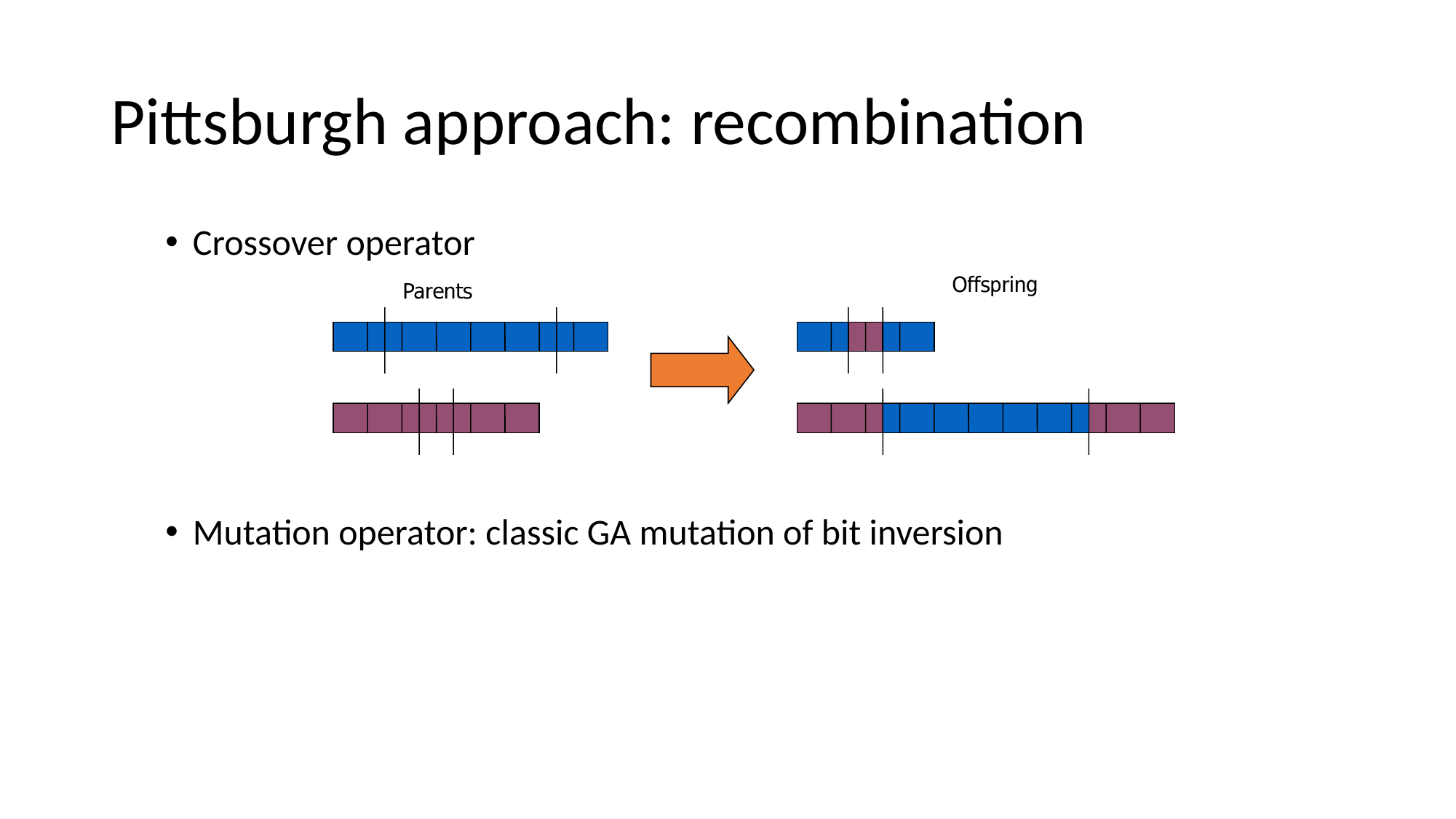

# Pittsburgh approach: recombination
Crossover operator

Mutation operator: classic GA mutation of bit inversion

Offspring
Parents